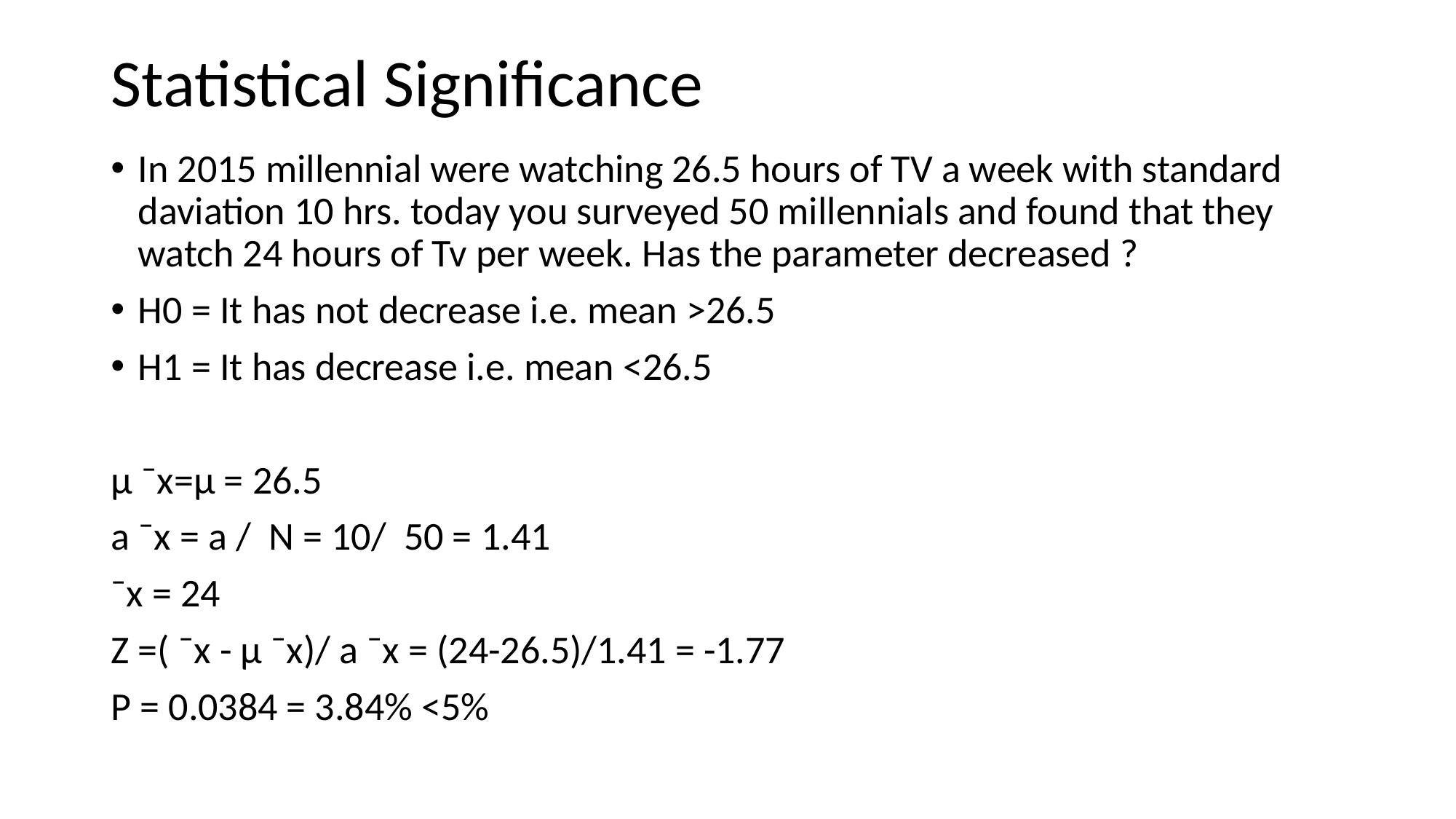

# Statistical Significance
In 2015 millennial were watching 26.5 hours of TV a week with standard daviation 10 hrs. today you surveyed 50 millennials and found that they watch 24 hours of Tv per week. Has the parameter decreased ?
H0 = It has not decrease i.e. mean >26.5
H1 = It has decrease i.e. mean <26.5

µ ¯x=µ = 26.5
a ¯x = a /  N = 10/  50 = 1.41
¯x = 24
Z =( ¯x - µ ¯x)/ a ¯x = (24-26.5)/1.41 = -1.77
P = 0.0384 = 3.84% <5%